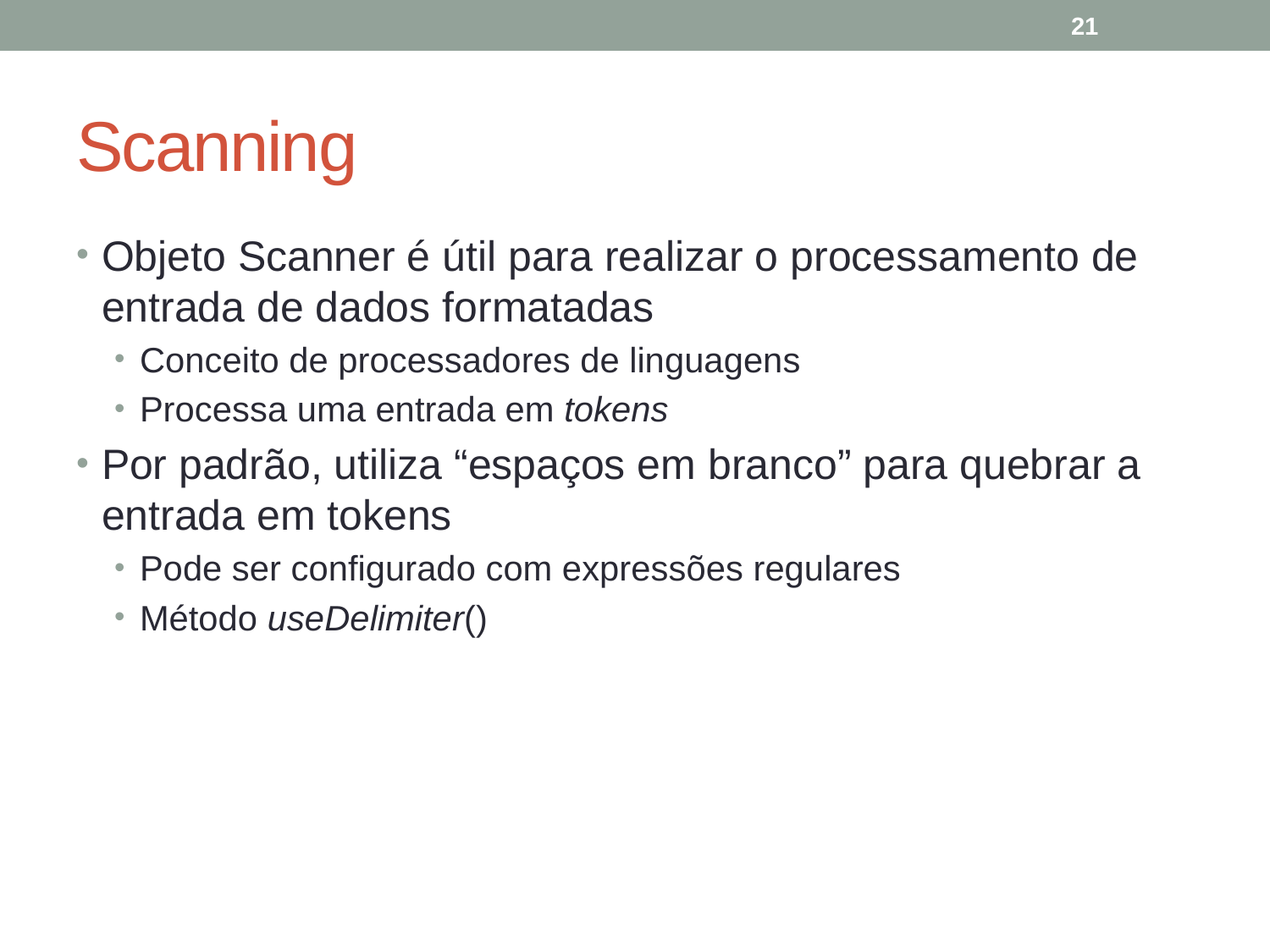

21
# Scanning
Objeto Scanner é útil para realizar o processamento de entrada de dados formatadas
Conceito de processadores de linguagens
Processa uma entrada em tokens
Por padrão, utiliza “espaços em branco” para quebrar a entrada em tokens
Pode ser configurado com expressões regulares
Método useDelimiter()